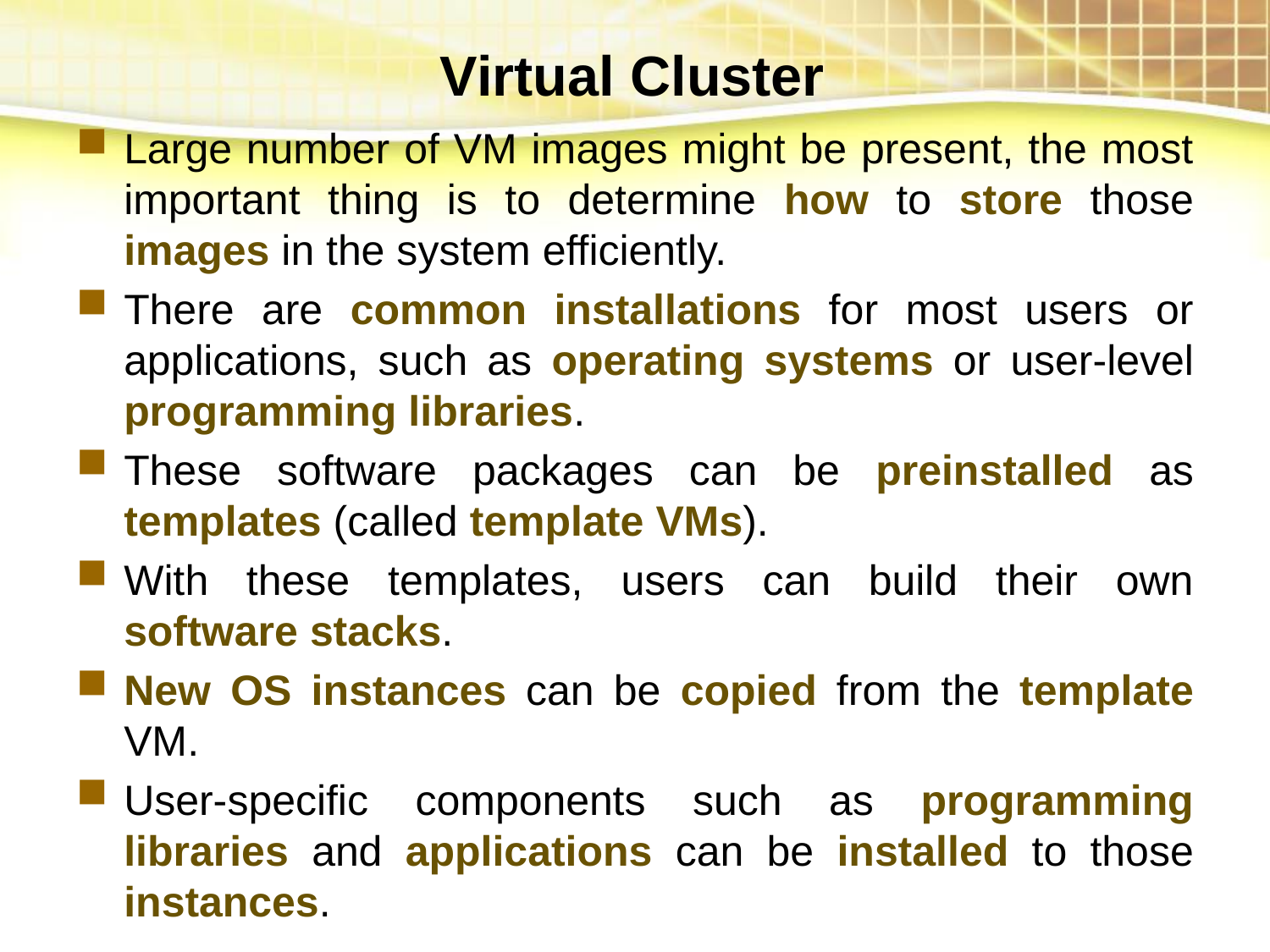

Virtual Cluster
Large number of VM images might be present, the most important thing is to determine how to store those images in the system efficiently.
There are common installations for most users or applications, such as operating systems or user-level programming libraries.
These software packages can be preinstalled as templates (called template VMs).
With these templates, users can build their own software stacks.
New OS instances can be copied from the template VM.
User-specific components such as programming libraries and applications can be installed to those instances.